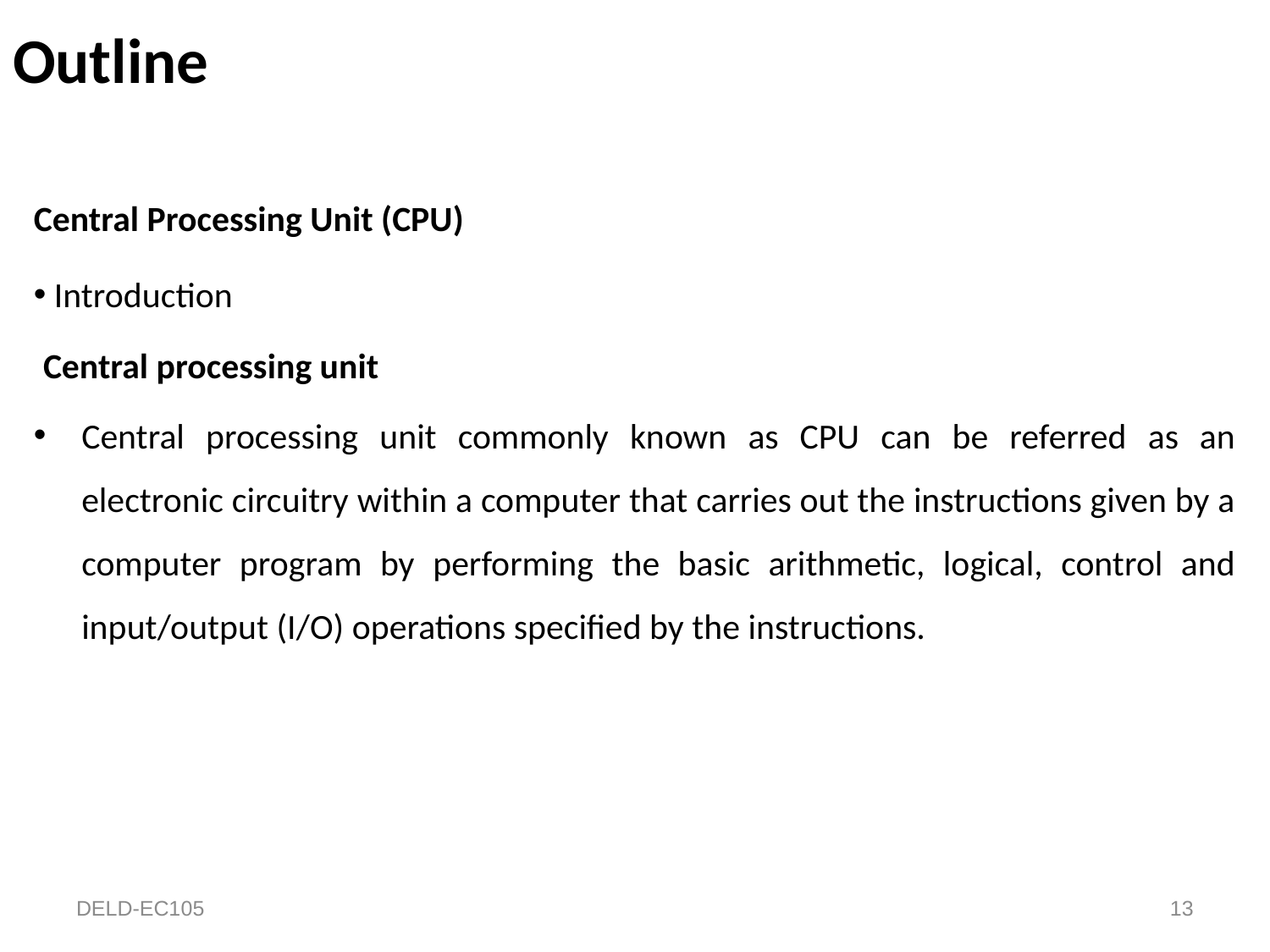

# Outline

Central Processing Unit (CPU)

 Introduction
Central processing unit
Central processing unit commonly known as CPU can be referred as an electronic circuitry within a computer that carries out the instructions given by a computer program by performing the basic arithmetic, logical, control and input/output (I/O) operations specified by the instructions.

DELD-EC105
13